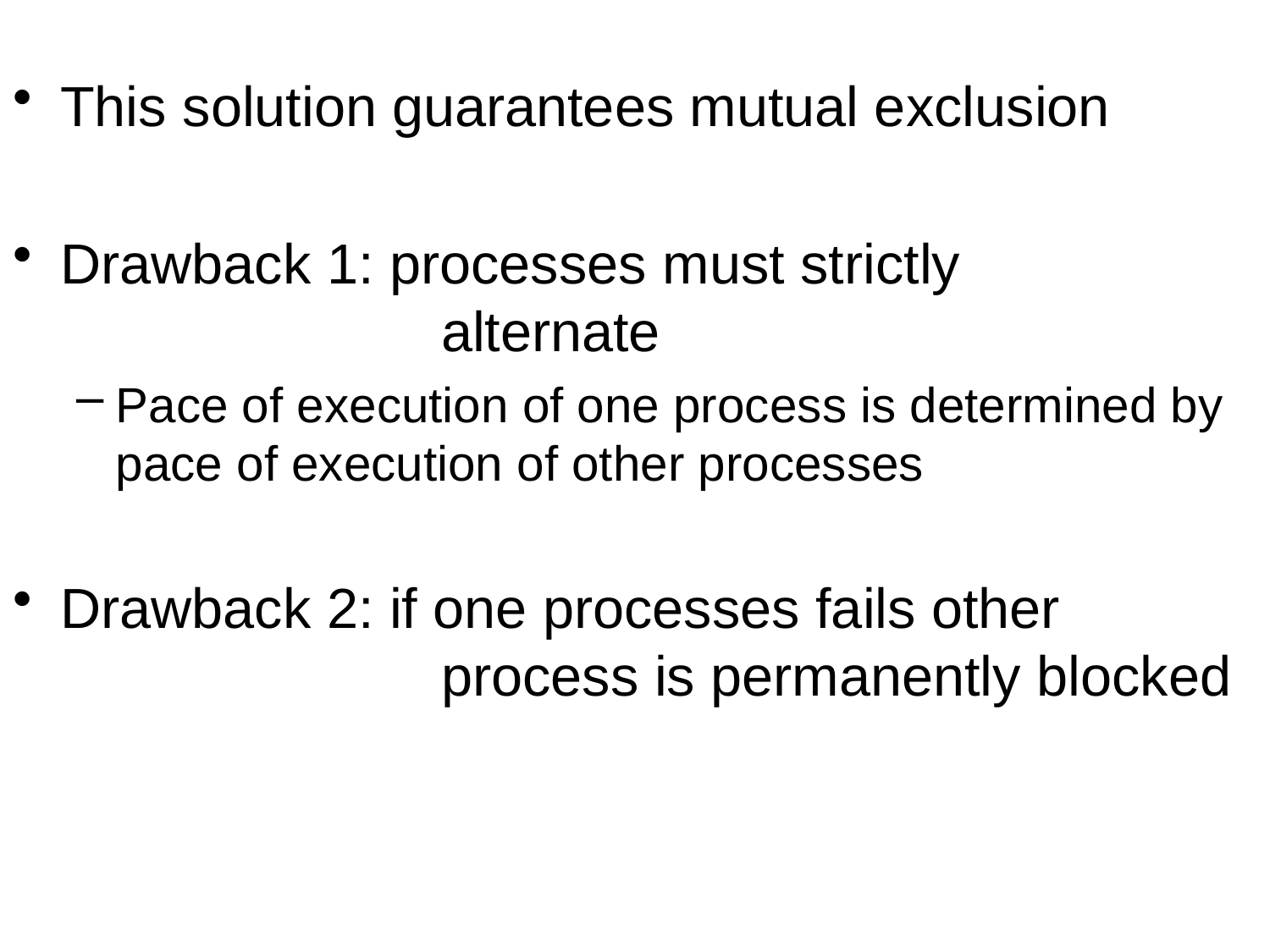

This solution guarantees mutual exclusion

Drawback 1: processes must strictly 					alternate
Pace of execution of one process is determined by pace of execution of other processes

Drawback 2: if one processes fails other 				process is permanently blocked